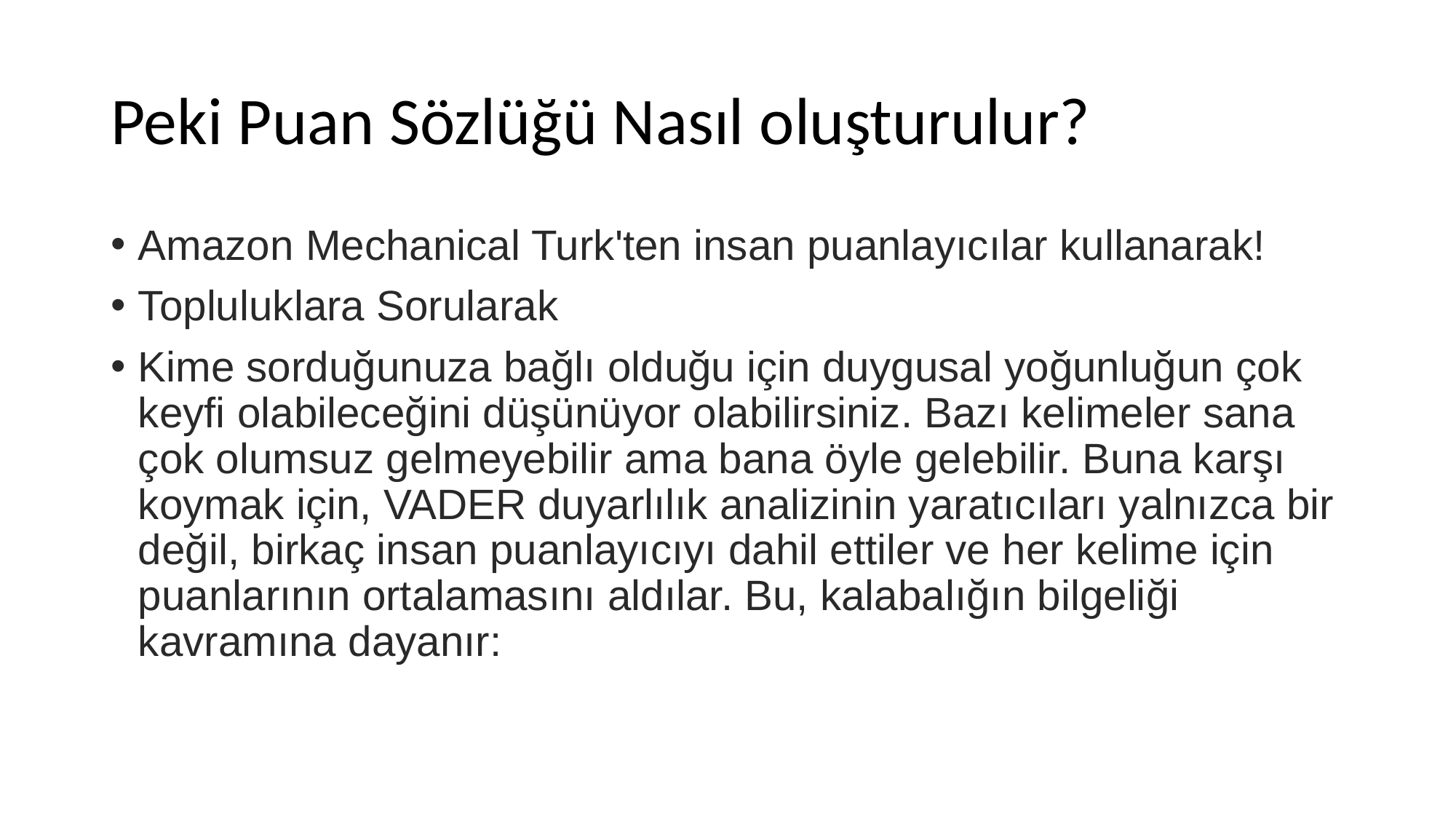

# Peki Puan Sözlüğü Nasıl oluşturulur?
Amazon Mechanical Turk'ten insan puanlayıcılar kullanarak!
Topluluklara Sorularak
Kime sorduğunuza bağlı olduğu için duygusal yoğunluğun çok keyfi olabileceğini düşünüyor olabilirsiniz. Bazı kelimeler sana çok olumsuz gelmeyebilir ama bana öyle gelebilir. Buna karşı koymak için, VADER duyarlılık analizinin yaratıcıları yalnızca bir değil, birkaç insan puanlayıcıyı dahil ettiler ve her kelime için puanlarının ortalamasını aldılar. Bu, kalabalığın bilgeliği kavramına dayanır: